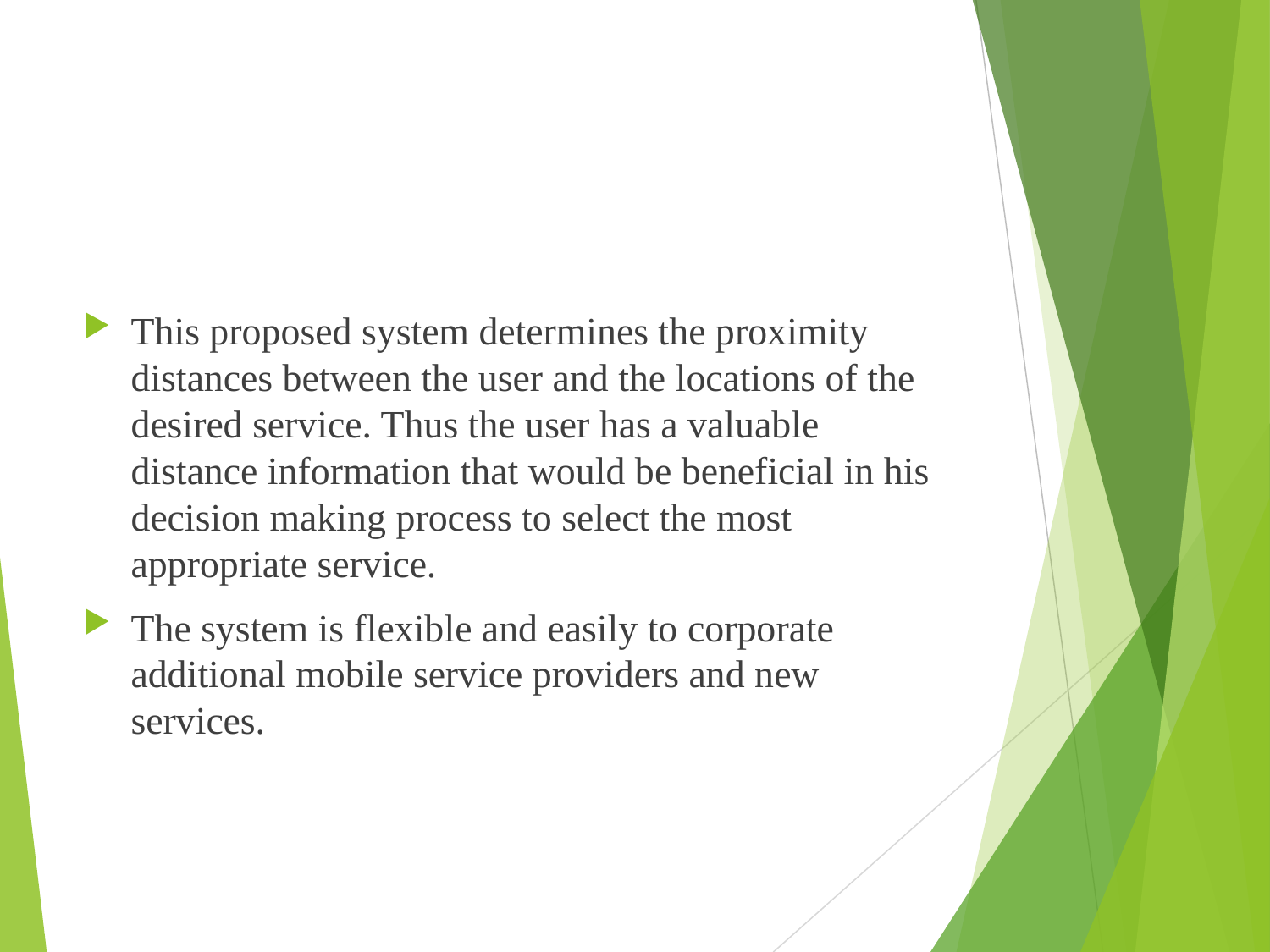

#
This proposed system determines the proximity distances between the user and the locations of the desired service. Thus the user has a valuable distance information that would be beneficial in his decision making process to select the most appropriate service.
The system is flexible and easily to corporate additional mobile service providers and new services.